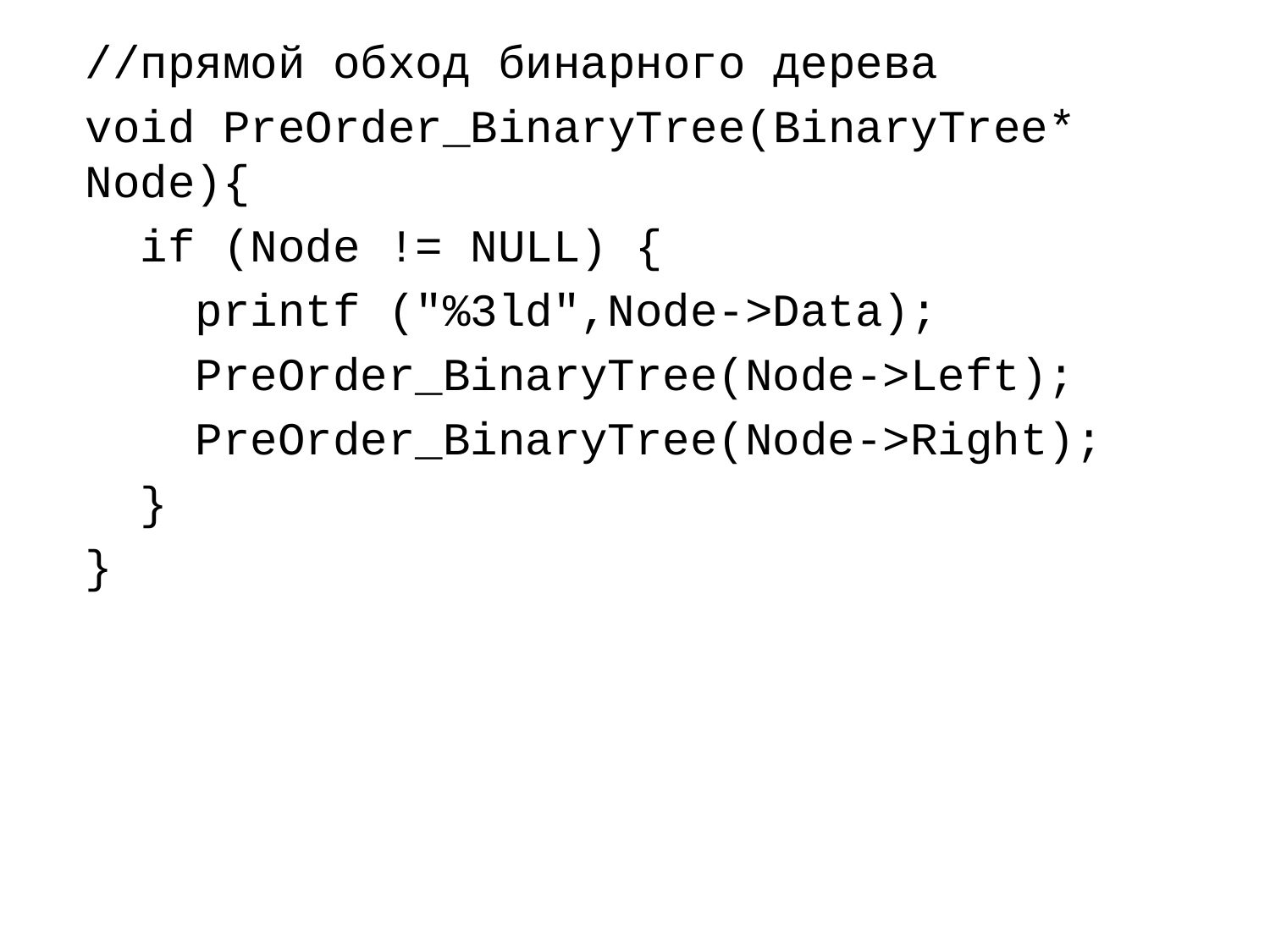

//прямой обход бинарного дерева
void PreOrder_BinaryTree(BinaryTree* Node){
  if (Node != NULL) {
    printf ("%3ld",Node->Data);
    PreOrder_BinaryTree(Node->Left);
    PreOrder_BinaryTree(Node->Right);
  }
}